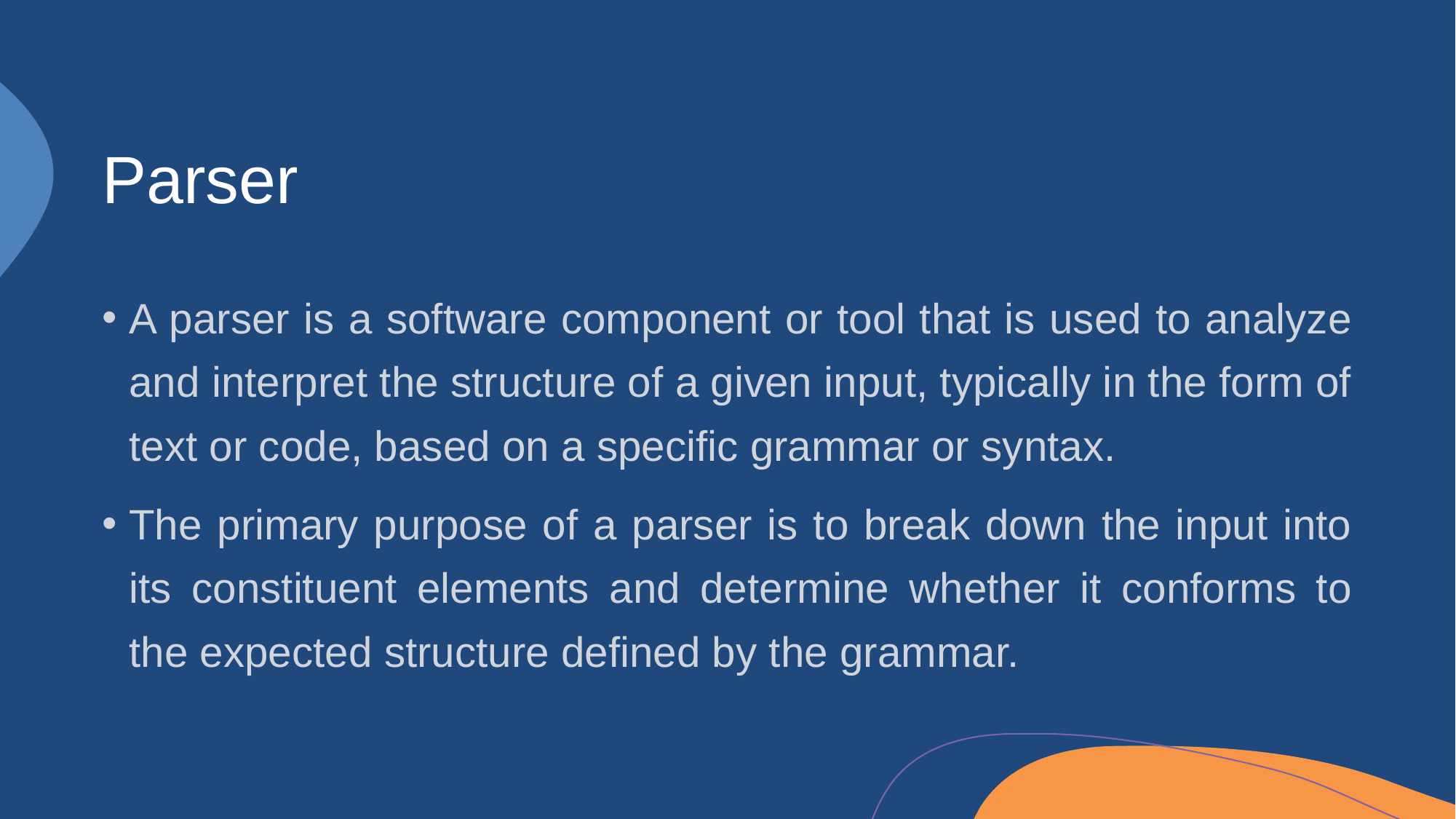

# Parser
A parser is a software component or tool that is used to analyze and interpret the structure of a given input, typically in the form of text or code, based on a specific grammar or syntax.
The primary purpose of a parser is to break down the input into its constituent elements and determine whether it conforms to the expected structure defined by the grammar.